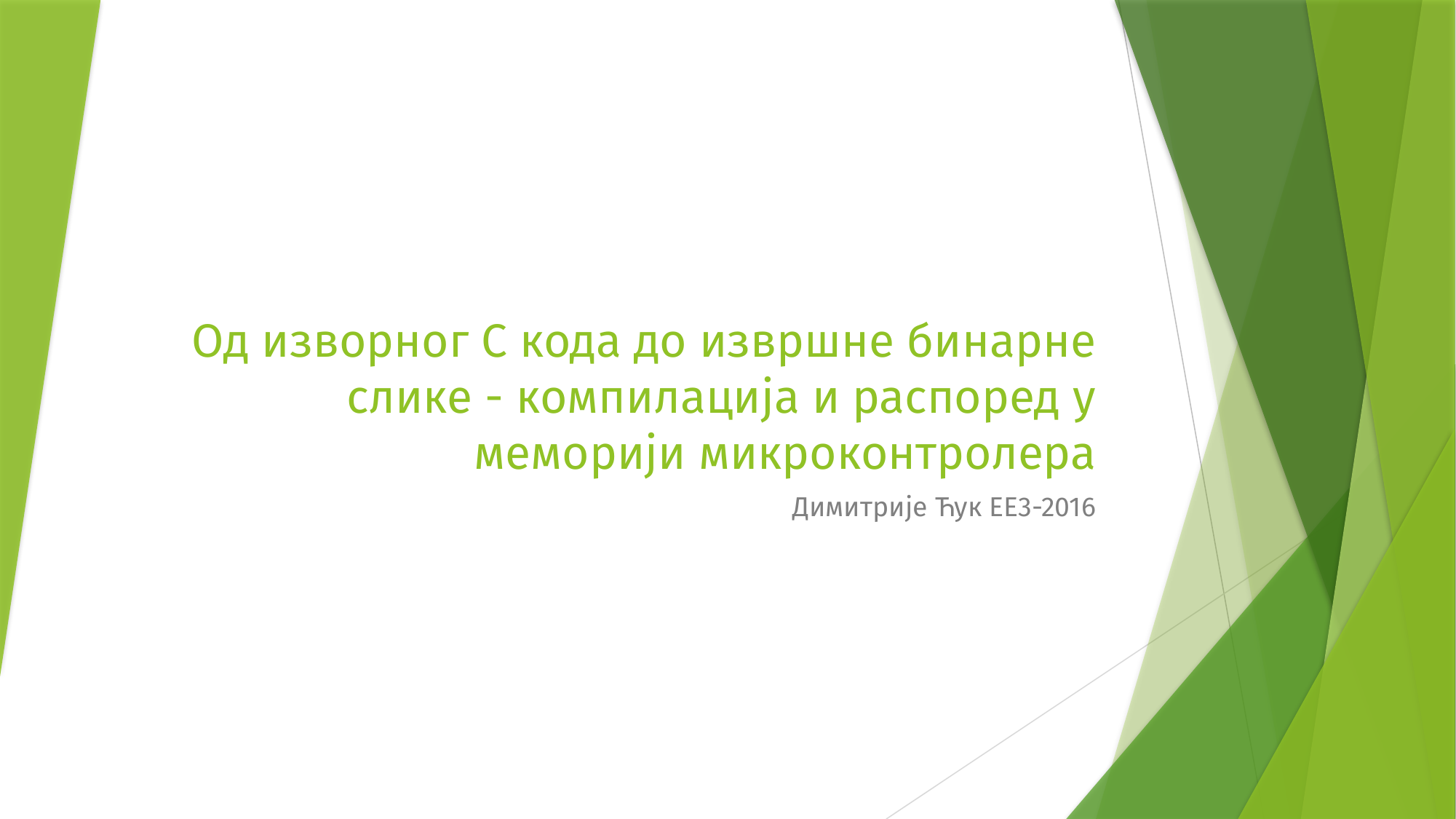

# Од изворног C кода до извршне бинарне слике - компилација и распоред у меморији микроконтролера
Димитрије Ћук ЕЕ3-2016